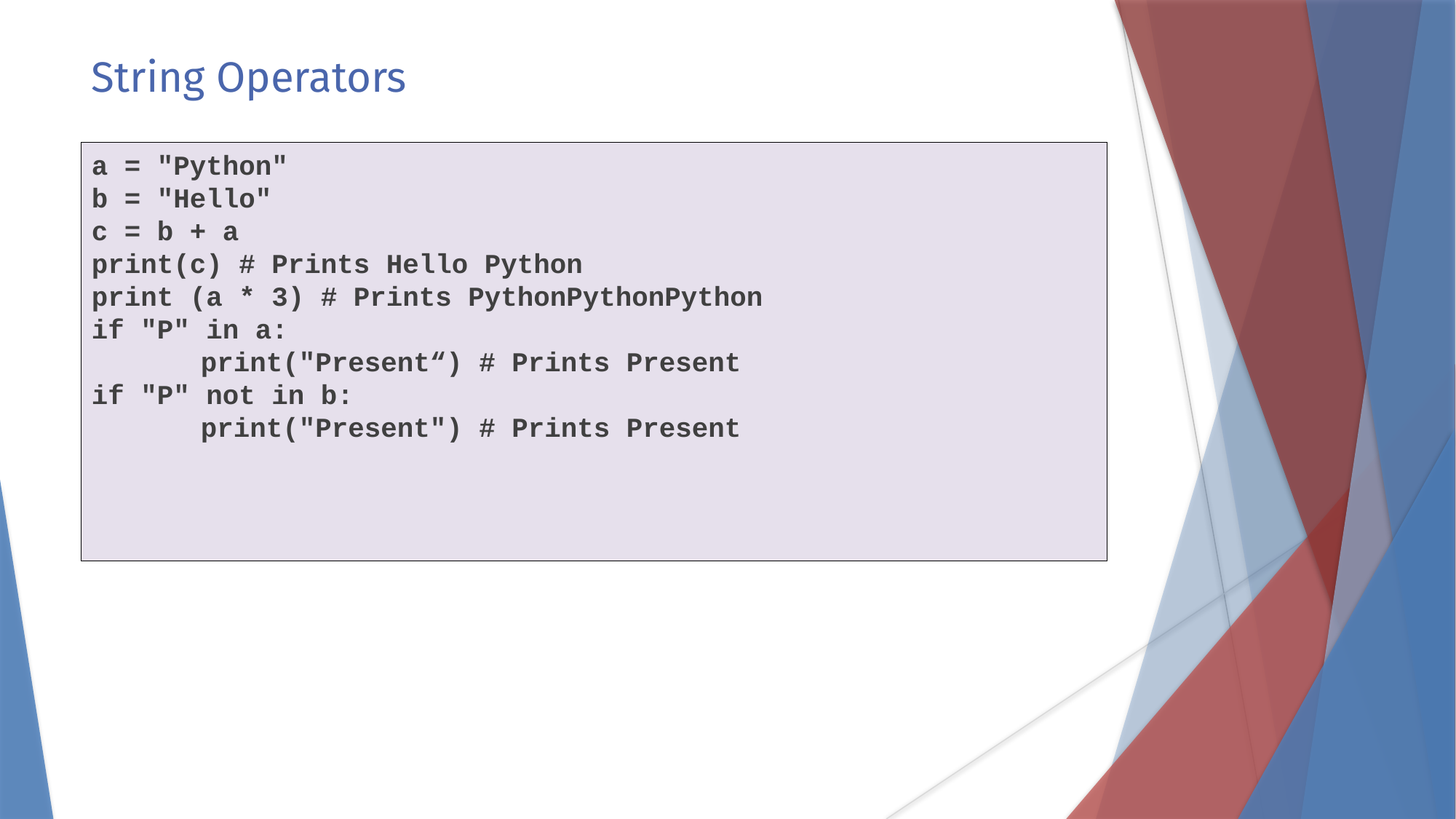

String Operators
a = "Python"
b = "Hello"
c = b + a
print(c) # Prints Hello Python
print (a * 3) # Prints PythonPythonPython
if "P" in a:
	print("Present“) # Prints Present
if "P" not in b:
	print("Present") # Prints Present